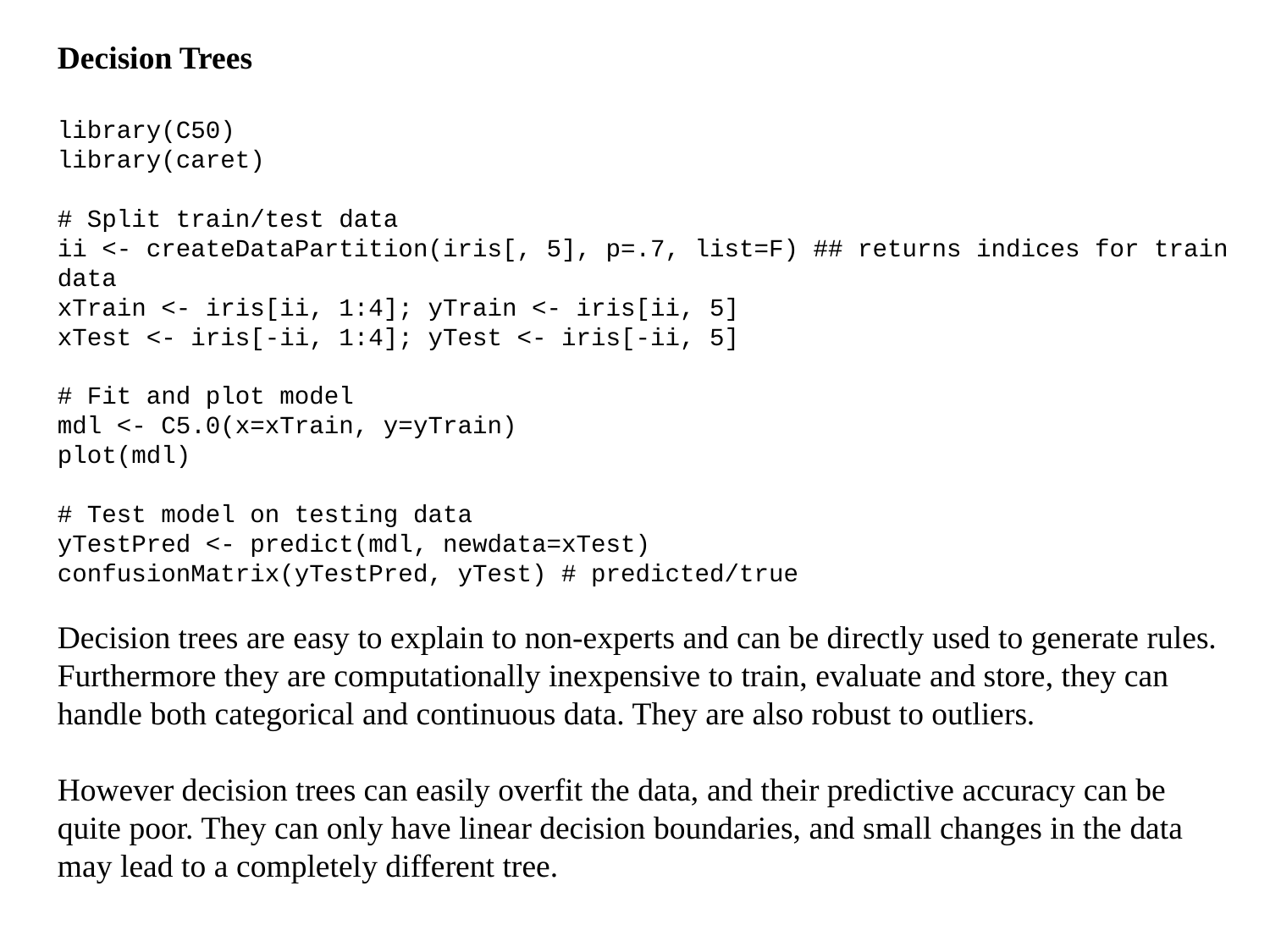

Decision Trees

library(C50)
library(caret)

# Split train/test data
ii <- createDataPartition(iris[, 5], p=.7, list=F) ## returns indices for train data
xTrain <- iris[ii, 1:4]; yTrain <- iris[ii, 5]
xTest <- iris[-ii, 1:4]; yTest <- iris[-ii, 5]

# Fit and plot model
mdl <- C5.0(x=xTrain, y=yTrain)
plot(mdl)

# Test model on testing data
yTestPred <- predict(mdl, newdata=xTest)
confusionMatrix(yTestPred, yTest) # predicted/true

Decision trees are easy to explain to non-experts and can be directly used to generate rules. Furthermore they are computationally inexpensive to train, evaluate and store, they can handle both categorical and continuous data. They are also robust to outliers.

However decision trees can easily overfit the data, and their predictive accuracy can be quite poor. They can only have linear decision boundaries, and small changes in the data may lead to a completely different tree.